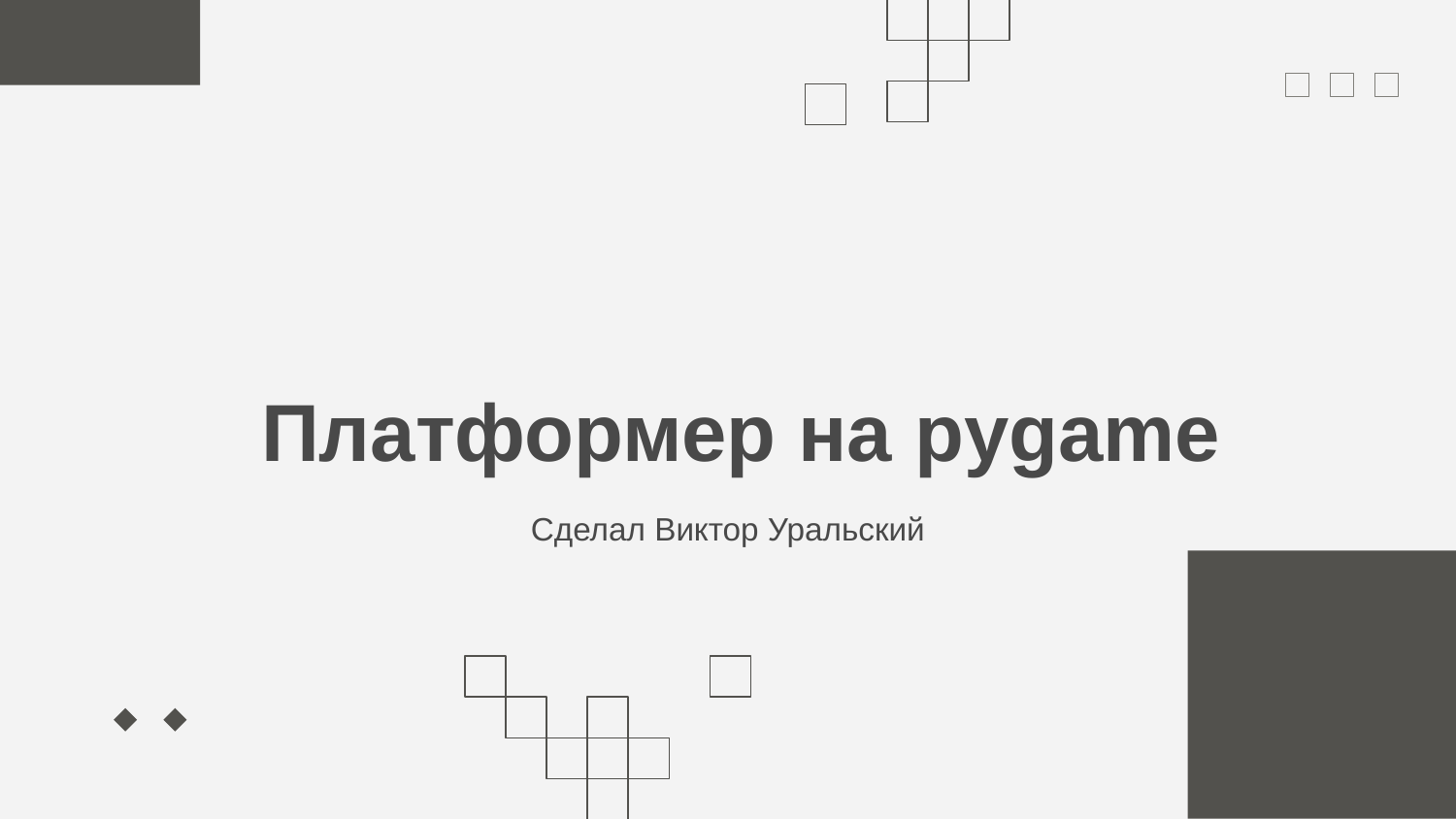

# Платформер на pygame
Сделал Виктор Уральский